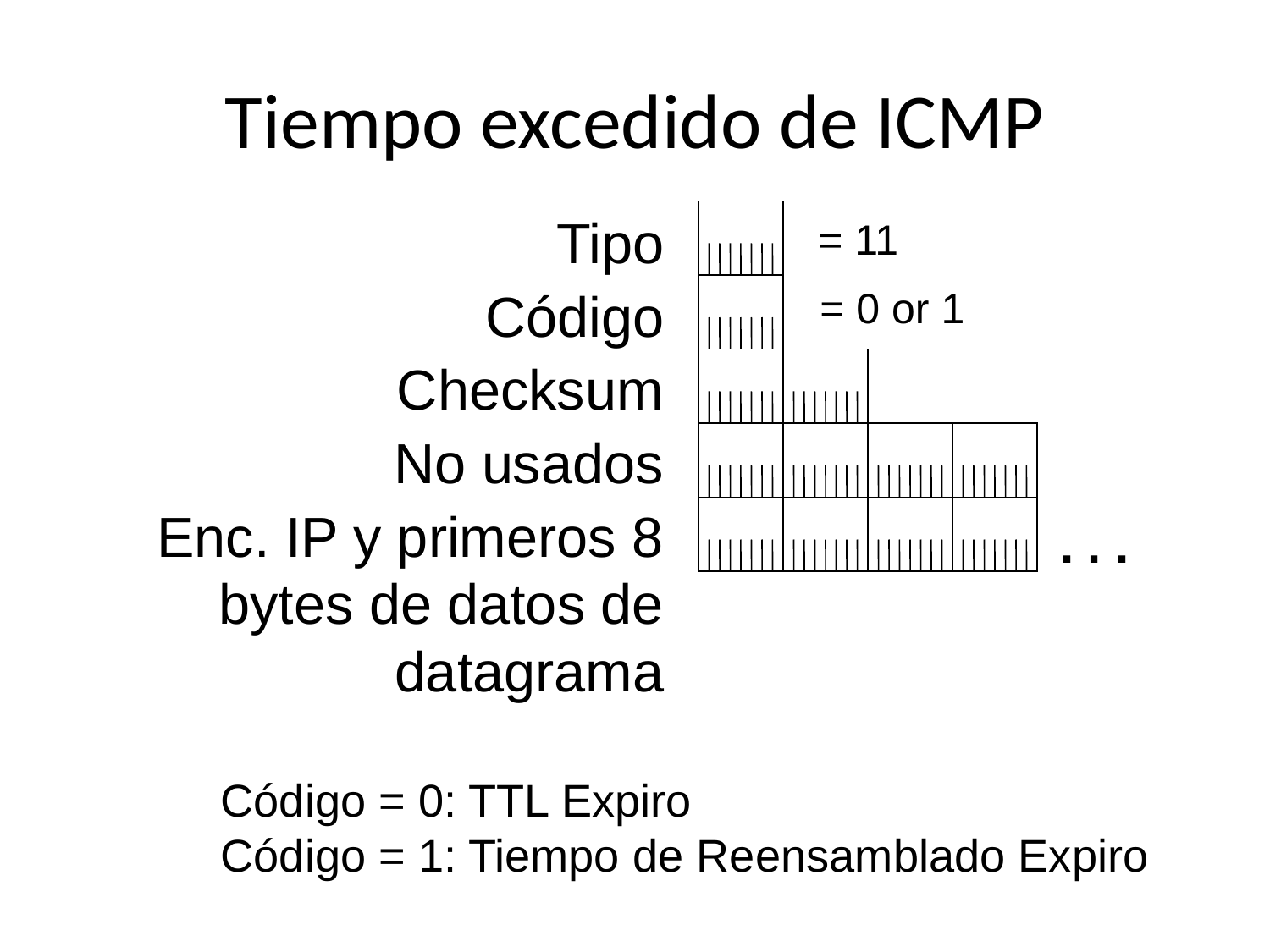

# Tiempo excedido de ICMP
Tipo
Código
Checksum
No usados
Enc. IP y primeros 8 bytes de datos de datagrama

= 11

= 0 or 1

. . .
Código = 0: TTL Expiro
Código = 1: Tiempo de Reensamblado Expiro